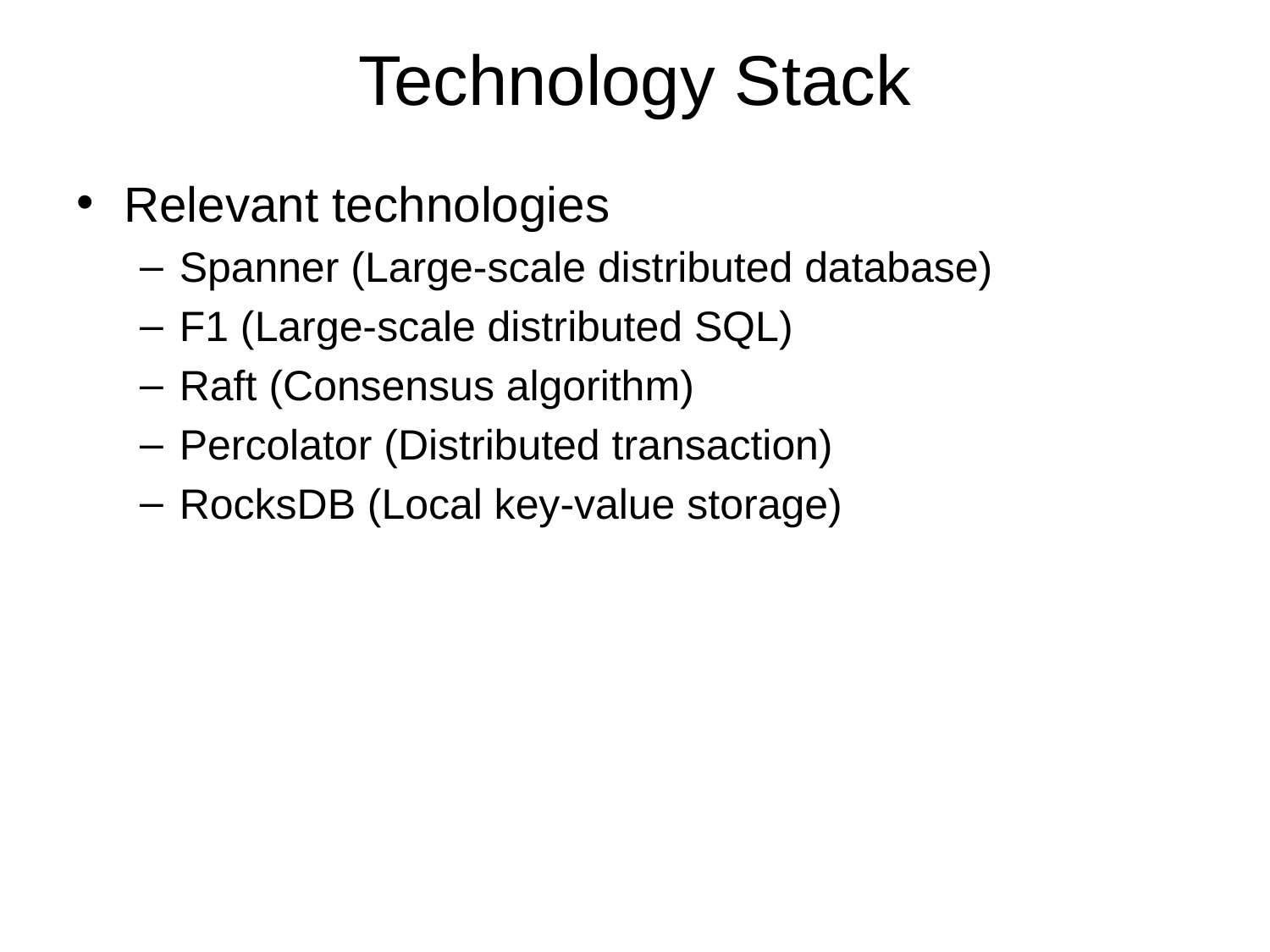

# Technology Stack
Relevant technologies
Spanner (Large-scale distributed database)
F1 (Large-scale distributed SQL)
Raft (Consensus algorithm)
Percolator (Distributed transaction)
RocksDB (Local key-value storage)